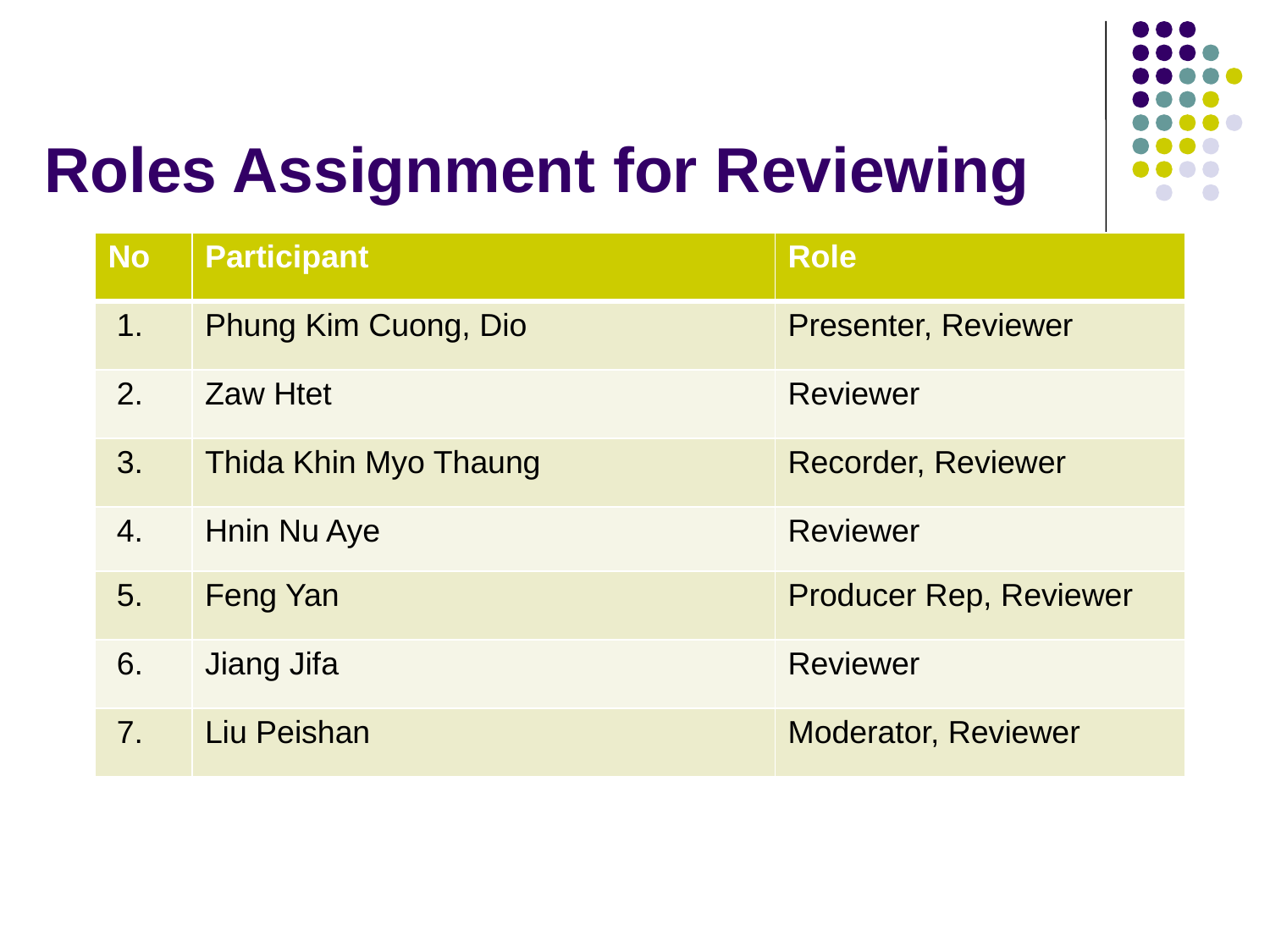

# Roles Assignment for Reviewing
| No | Participant | Role |
| --- | --- | --- |
| 1. | Phung Kim Cuong, Dio | Presenter, Reviewer |
| 2. | Zaw Htet | Reviewer |
| 3. | Thida Khin Myo Thaung | Recorder, Reviewer |
| 4. | Hnin Nu Aye | Reviewer |
| 5. | Feng Yan | Producer Rep, Reviewer |
| 6. | Jiang Jifa | Reviewer |
| 7. | Liu Peishan | Moderator, Reviewer |